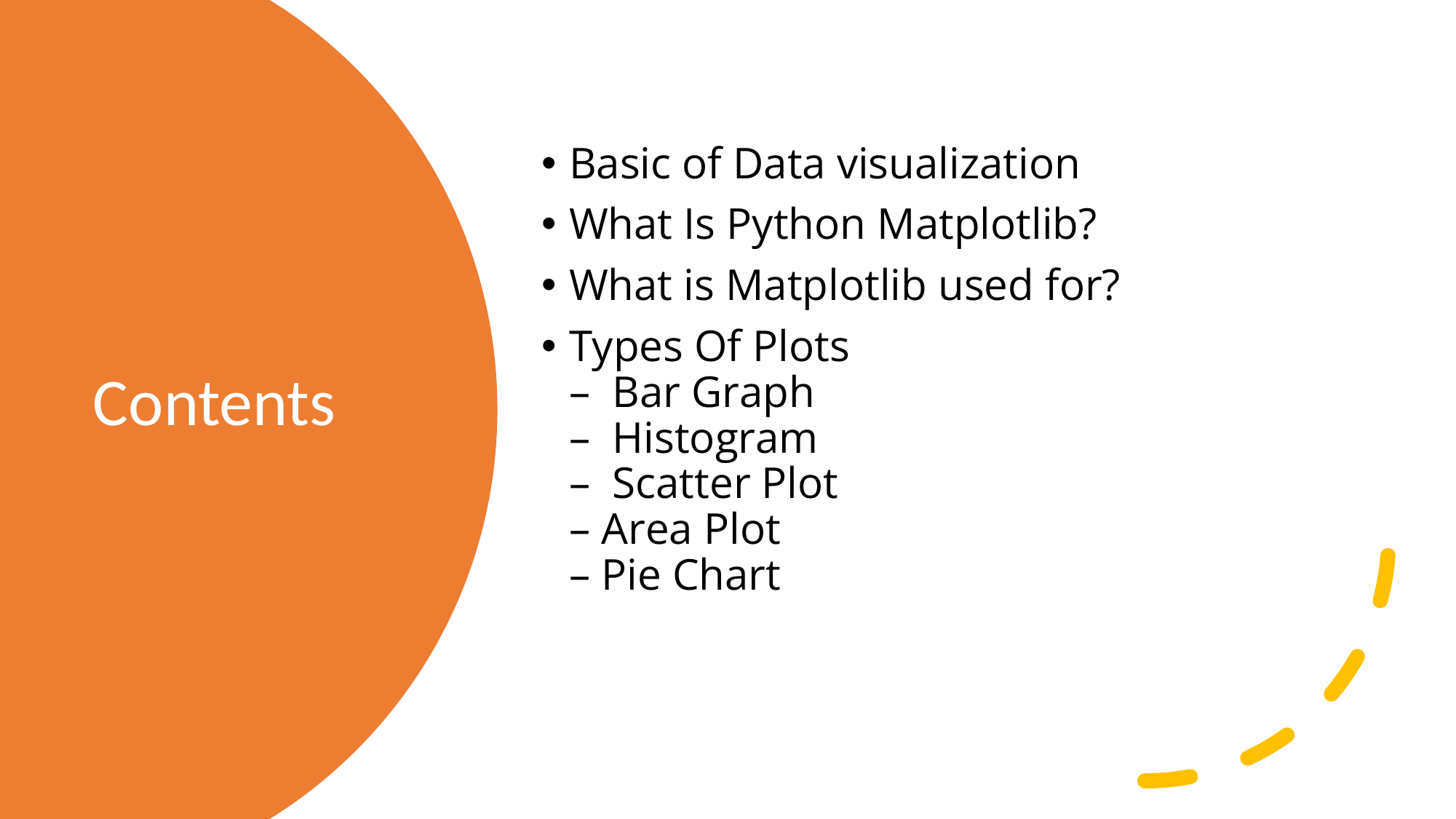

Basic of Data visualization
What Is Python Matplotlib?
What is Matplotlib used for?
Types Of Plots
–  Bar Graph
–  Histogram
–  Scatter Plot
– Area Plot
– Pie Chart

# Contents